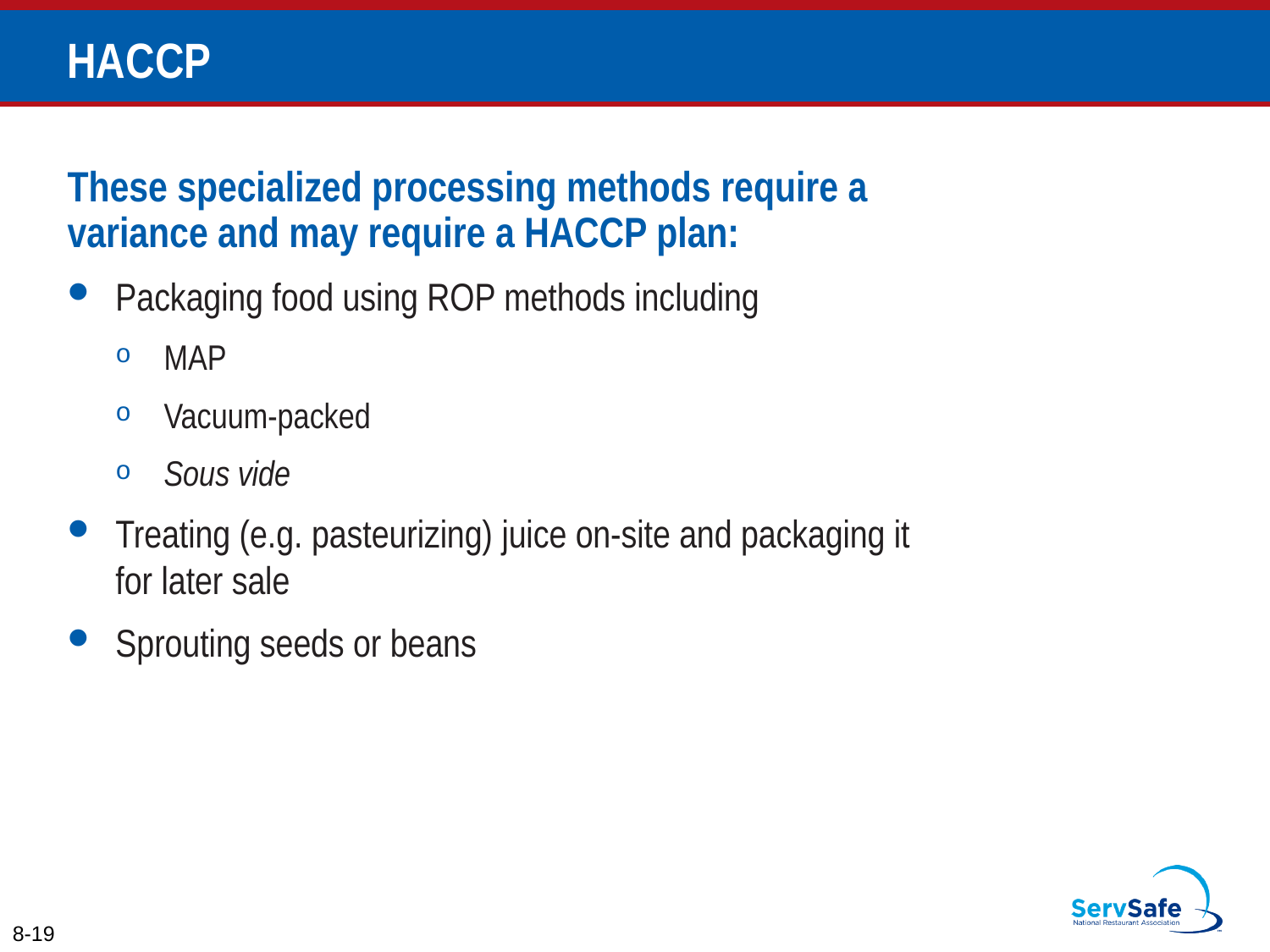

# HACCP
These specialized processing methods require a variance and may require a HACCP plan:
Packaging food using ROP methods including
MAP
Vacuum-packed
Sous vide
Treating (e.g. pasteurizing) juice on-site and packaging it for later sale
Sprouting seeds or beans
8-19